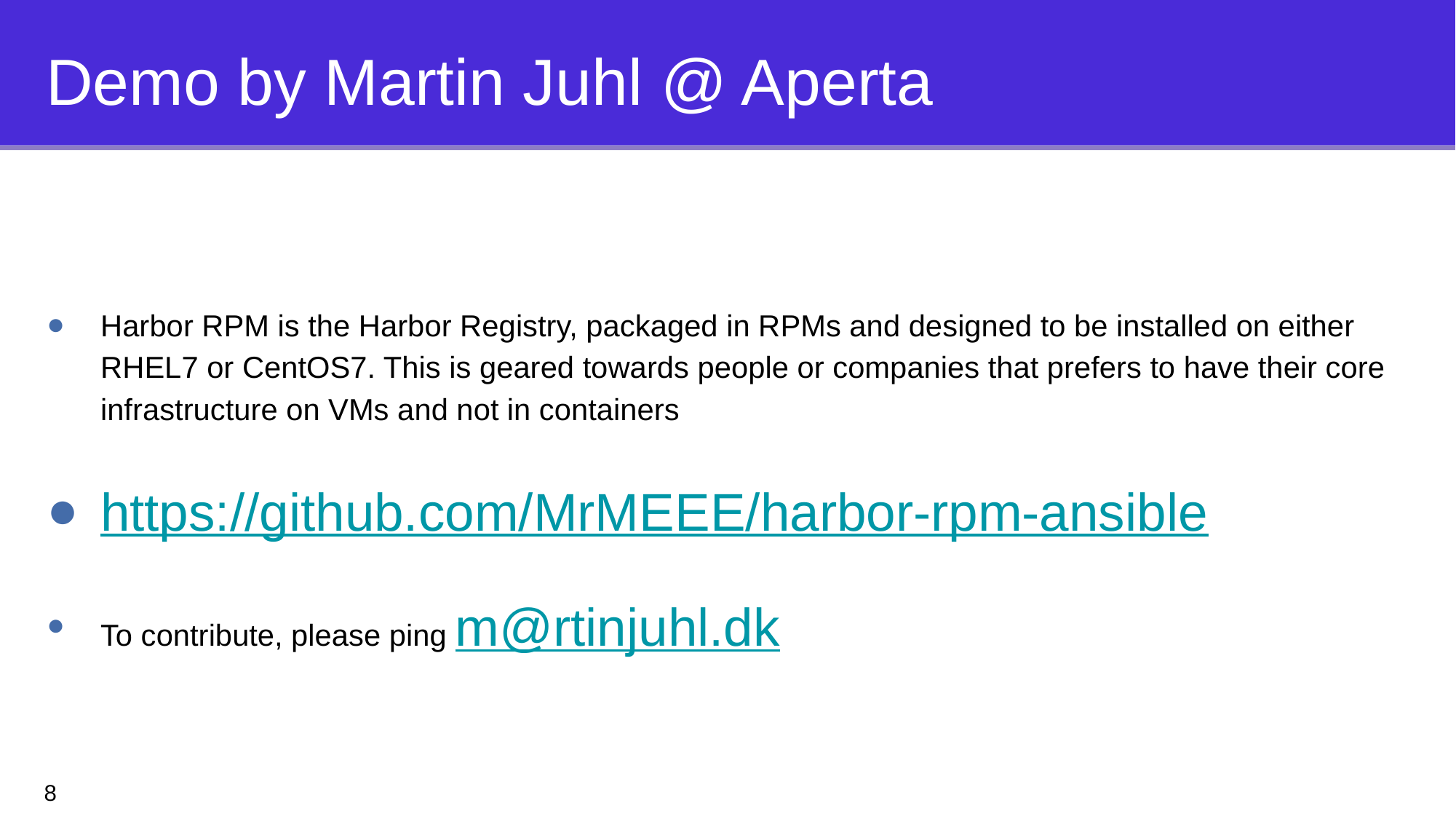

# Demo by Martin Juhl @ Aperta
Harbor RPM is the Harbor Registry, packaged in RPMs and designed to be installed on either RHEL7 or CentOS7. This is geared towards people or companies that prefers to have their core infrastructure on VMs and not in containers

https://github.com/MrMEEE/harbor-rpm-ansible

To contribute, please ping m@rtinjuhl.dk
8